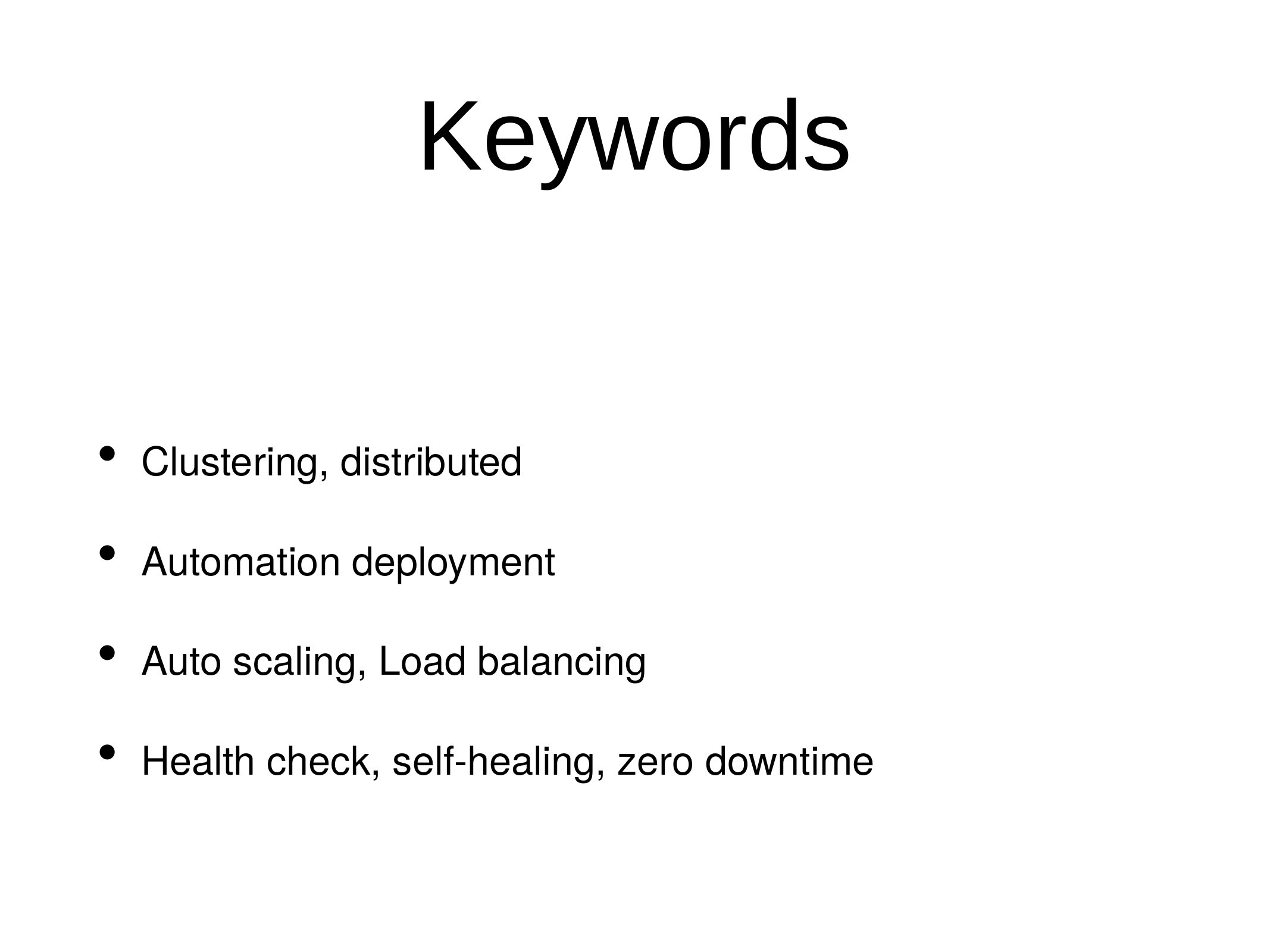

# Keywords

Clustering, distributed
Automation deployment
Auto scaling, Load balancing
Health check, self-healing, zero downtime